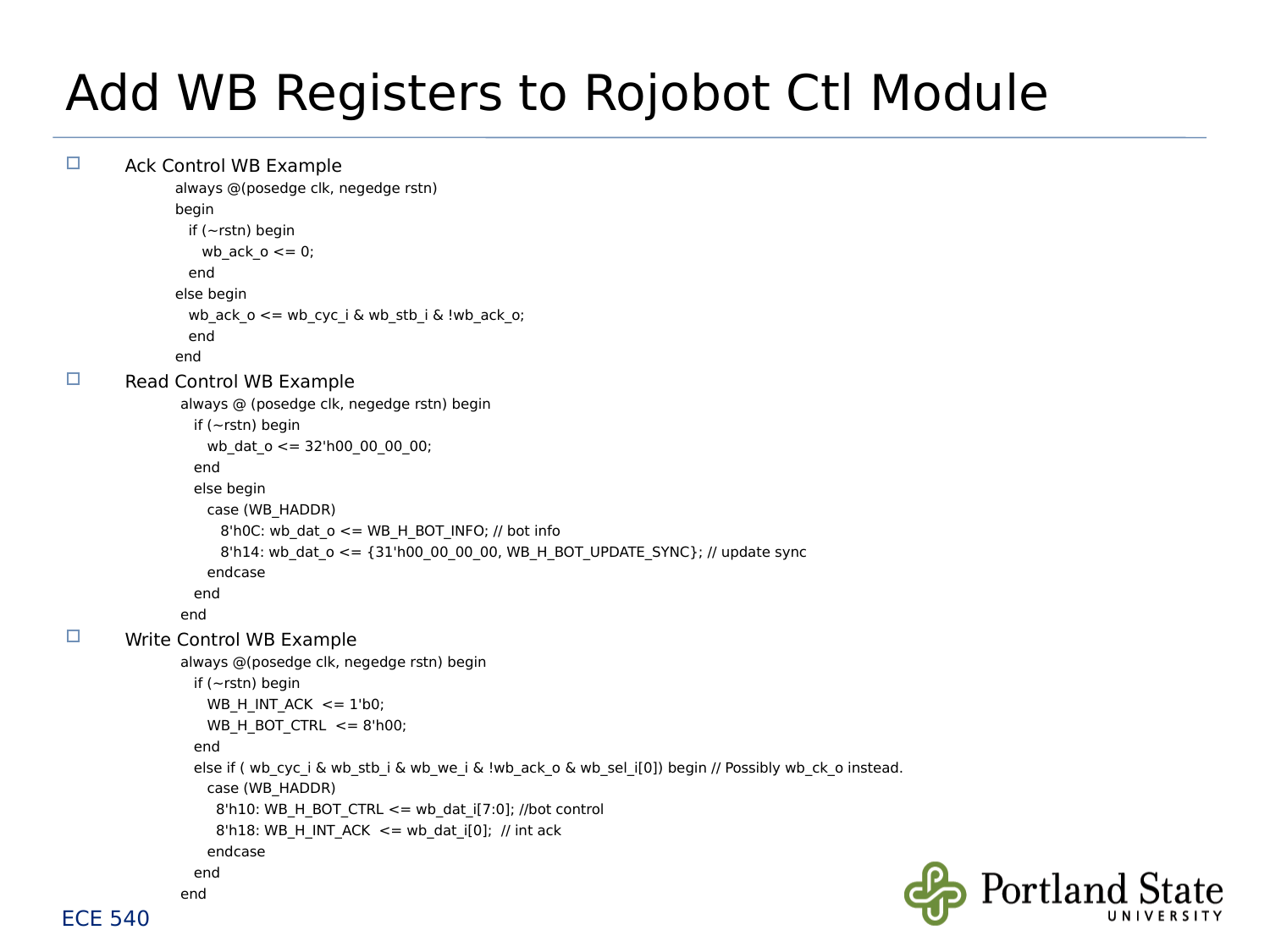

# Add WB Registers to Rojobot Ctl Module
Ack Control WB Example
always @(posedge clk, negedge rstn)
begin
   if (~rstn) begin
      wb_ack_o <= 0;
   end
else begin
   wb_ack_o <= wb_cyc_i & wb_stb_i & !wb_ack_o;
   end
end
Read Control WB Example
always @ (posedge clk, negedge rstn) begin
   if (~rstn) begin
      wb_dat_o <= 32'h00_00_00_00;
   end
   else begin
      case (WB_HADDR)
         8'h0C: wb_dat_o <= WB_H_BOT_INFO; // bot info
         8'h14: wb_dat_o <= {31'h00_00_00_00, WB_H_BOT_UPDATE_SYNC}; // update sync
      endcase
   end
end
Write Control WB Example
always @(posedge clk, negedge rstn) begin
   if (~rstn) begin
      WB_H_INT_ACK  <= 1'b0;
      WB_H_BOT_CTRL  <= 8'h00;
   end
   else if ( wb_cyc_i & wb_stb_i & wb_we_i & !wb_ack_o & wb_sel_i[0]) begin // Possibly wb_ck_o instead.
      case (WB_HADDR)
        8'h10: WB_H_BOT_CTRL <= wb_dat_i[7:0]; //bot control
        8'h18: WB_H_INT_ACK  <= wb_dat_i[0];  // int ack
      endcase
   end
end